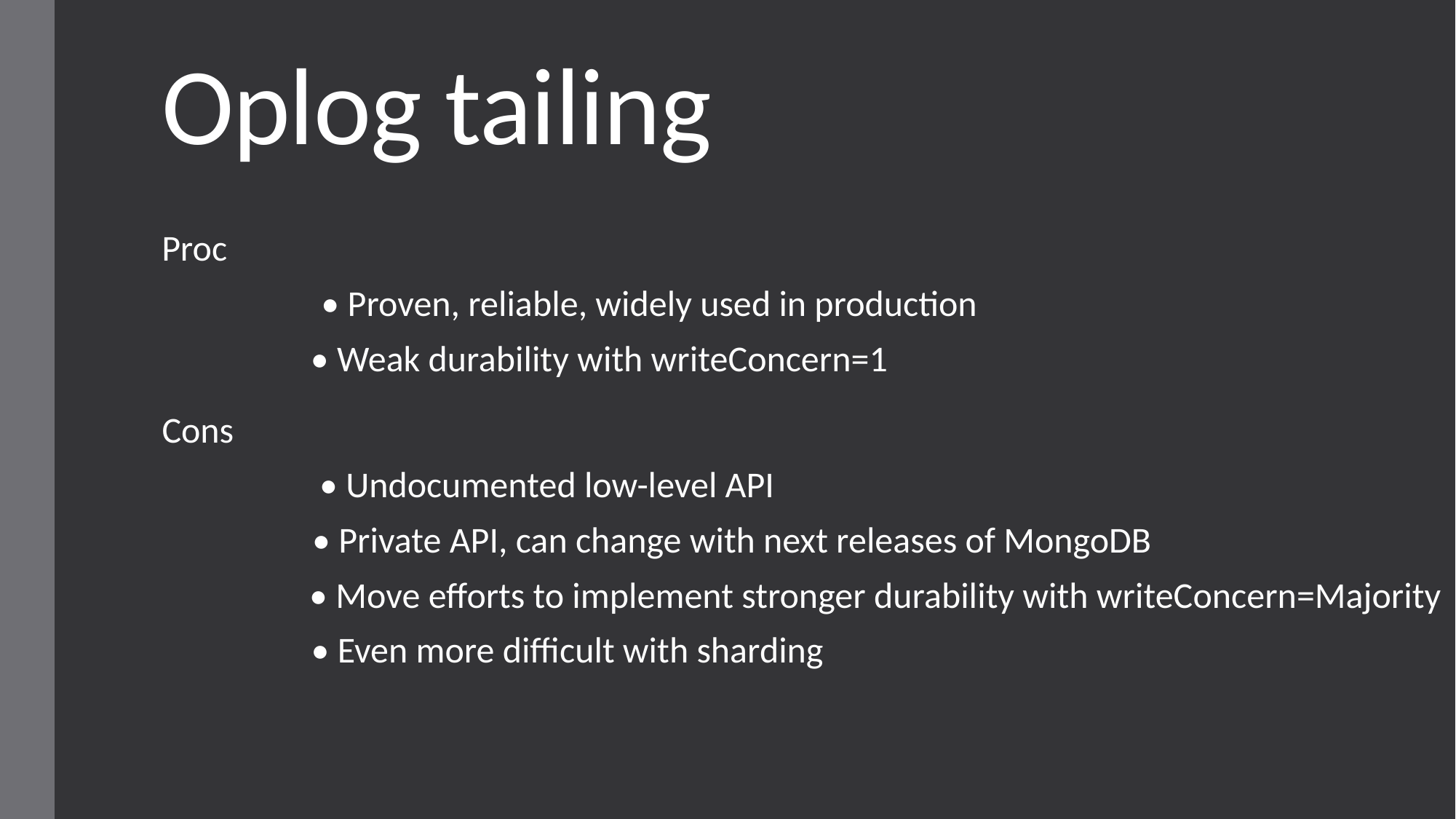

# Oplog tailing
Proc
• Proven, reliable, widely used in production
• Weak durability with writeConcern=1
Cons
• Undocumented low-level API
• Private API, can change with next releases of MongoDB
• Move efforts to implement stronger durability with writeConcern=Majority
• Even more difficult with sharding